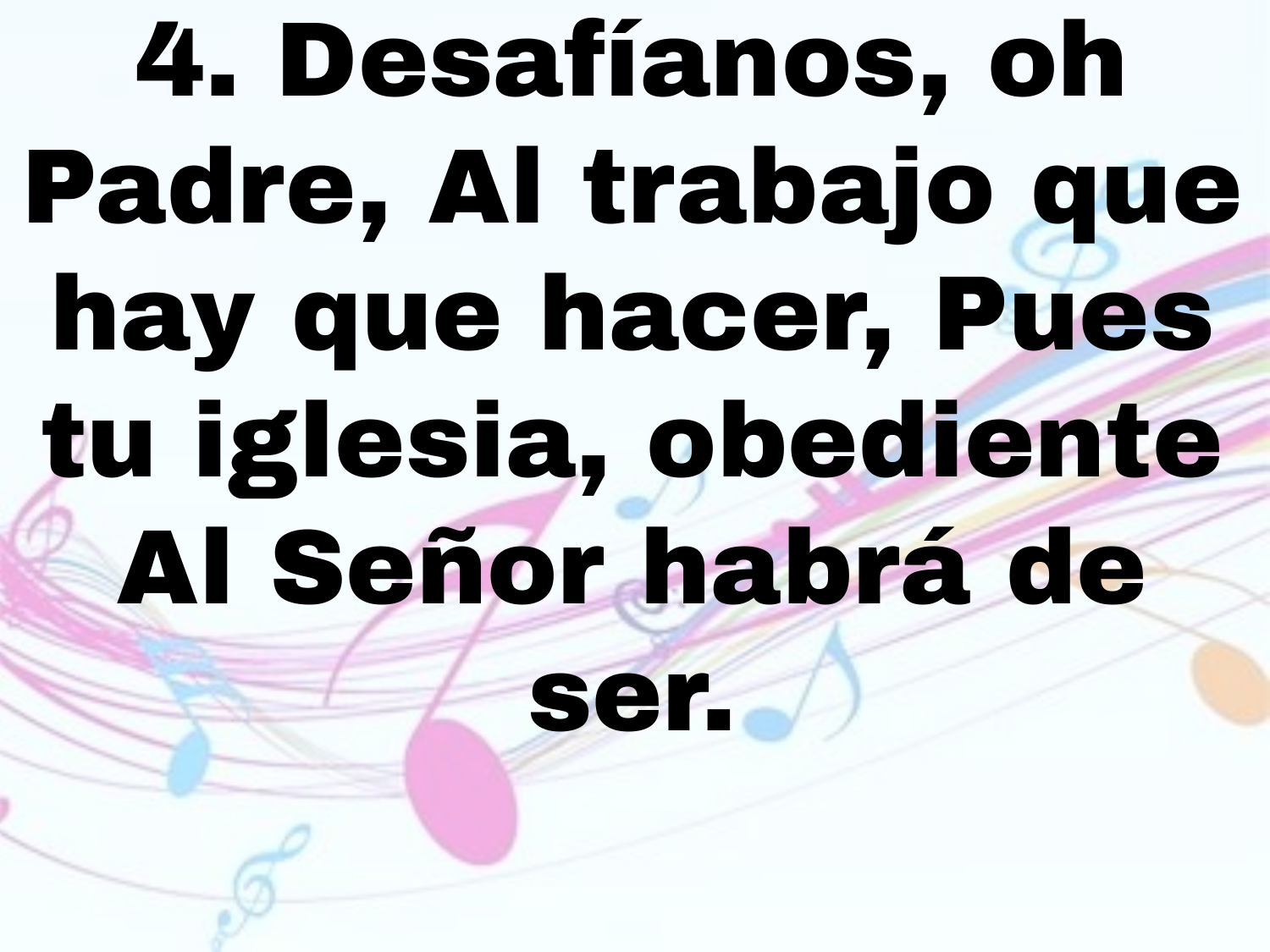

4. Desafíanos, oh Padre, Al trabajo que hay que hacer, Pues tu iglesia, obediente
Al Señor habrá de ser.